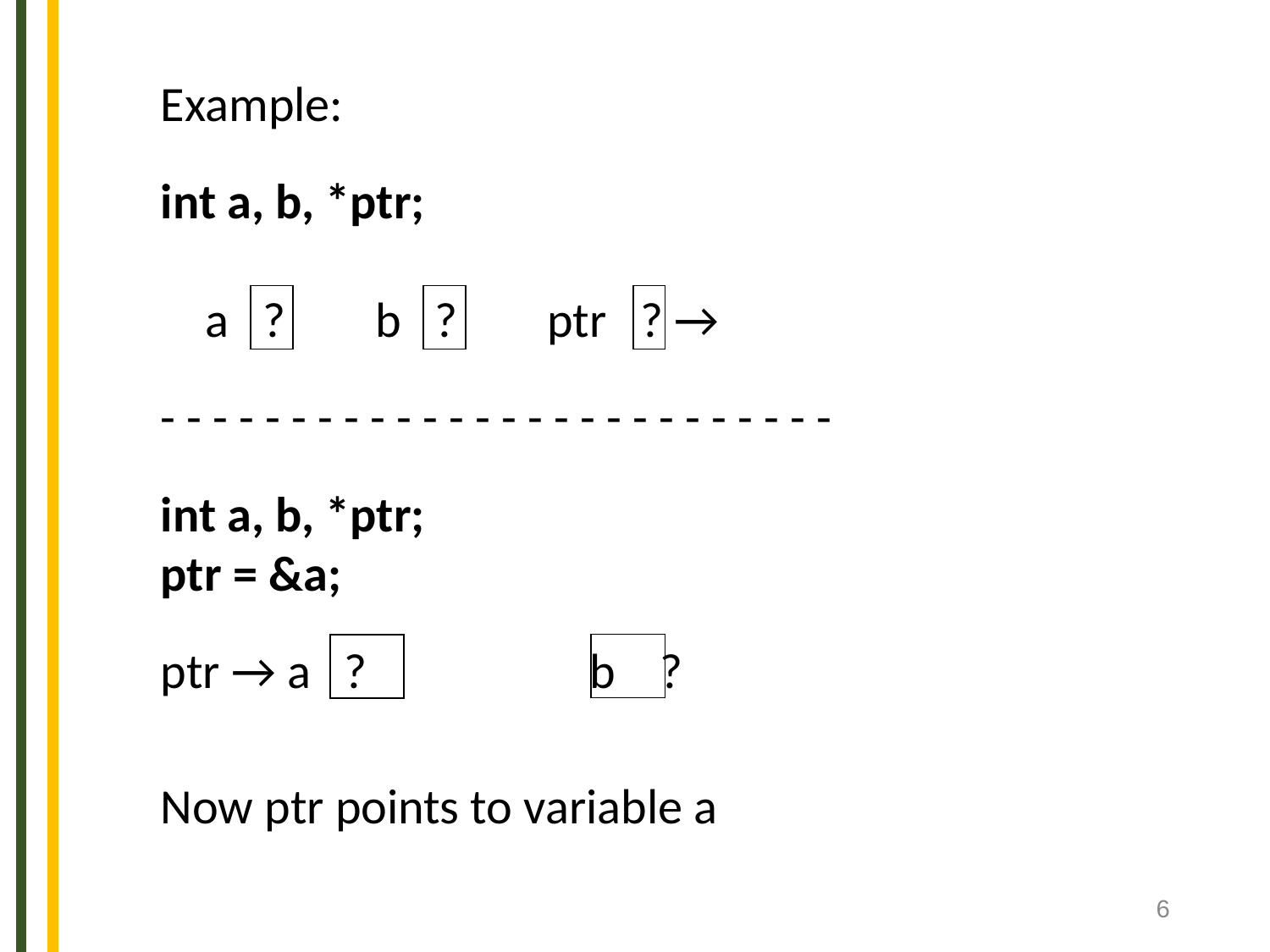

Example:

int a, b, *ptr;

    a   ?        b   ?        ptr   ? →

- - - - - - - - - - - - - - - - - - - - - - - - - -

int a, b, *ptr;
ptr = &a;

ptr → a   ?		b    ?

Now ptr points to variable a

6